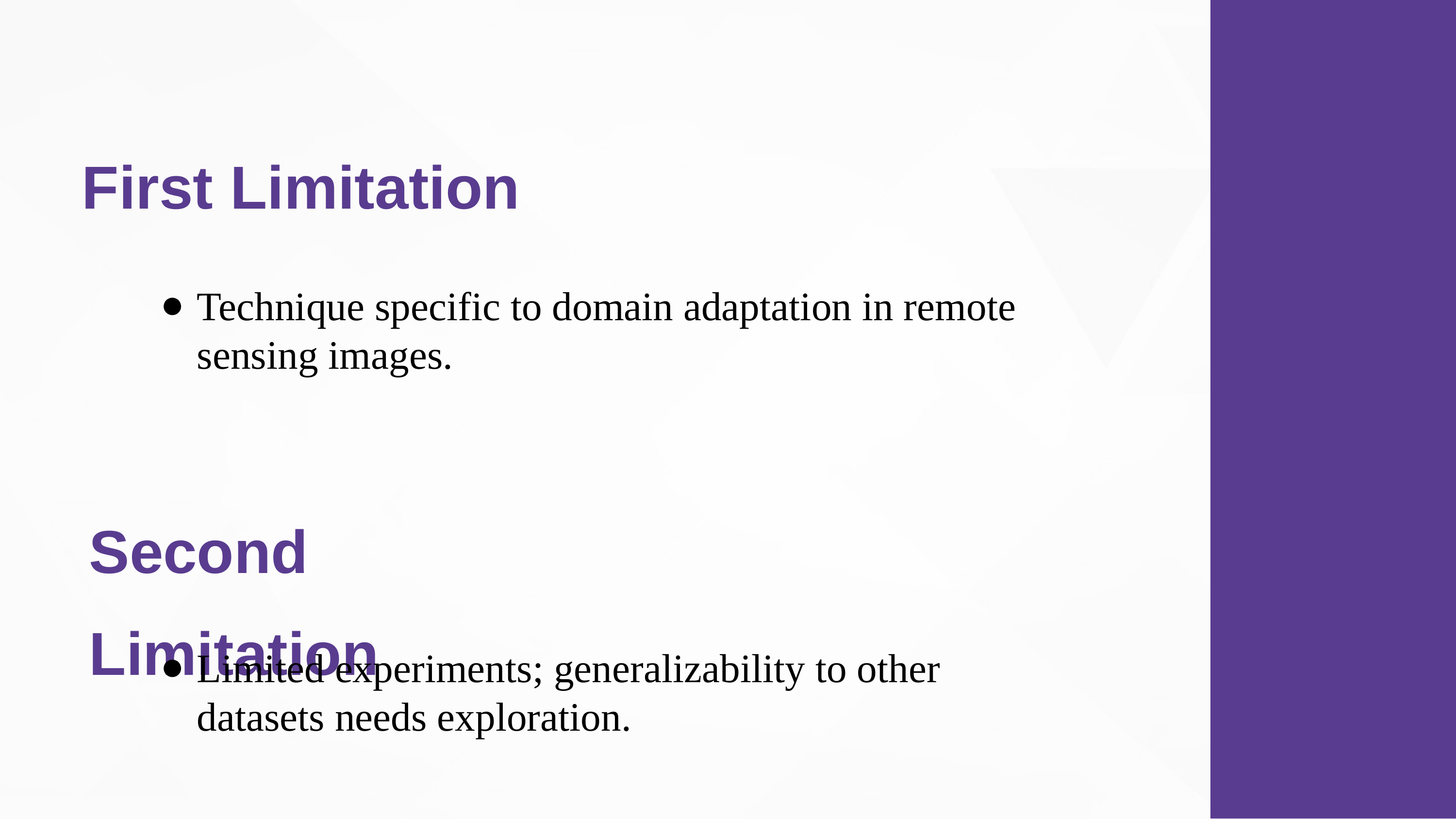

First Limitation
Technique specific to domain adaptation in remote sensing images.

Second Limitation
Limited experiments; generalizability to other datasets needs exploration.